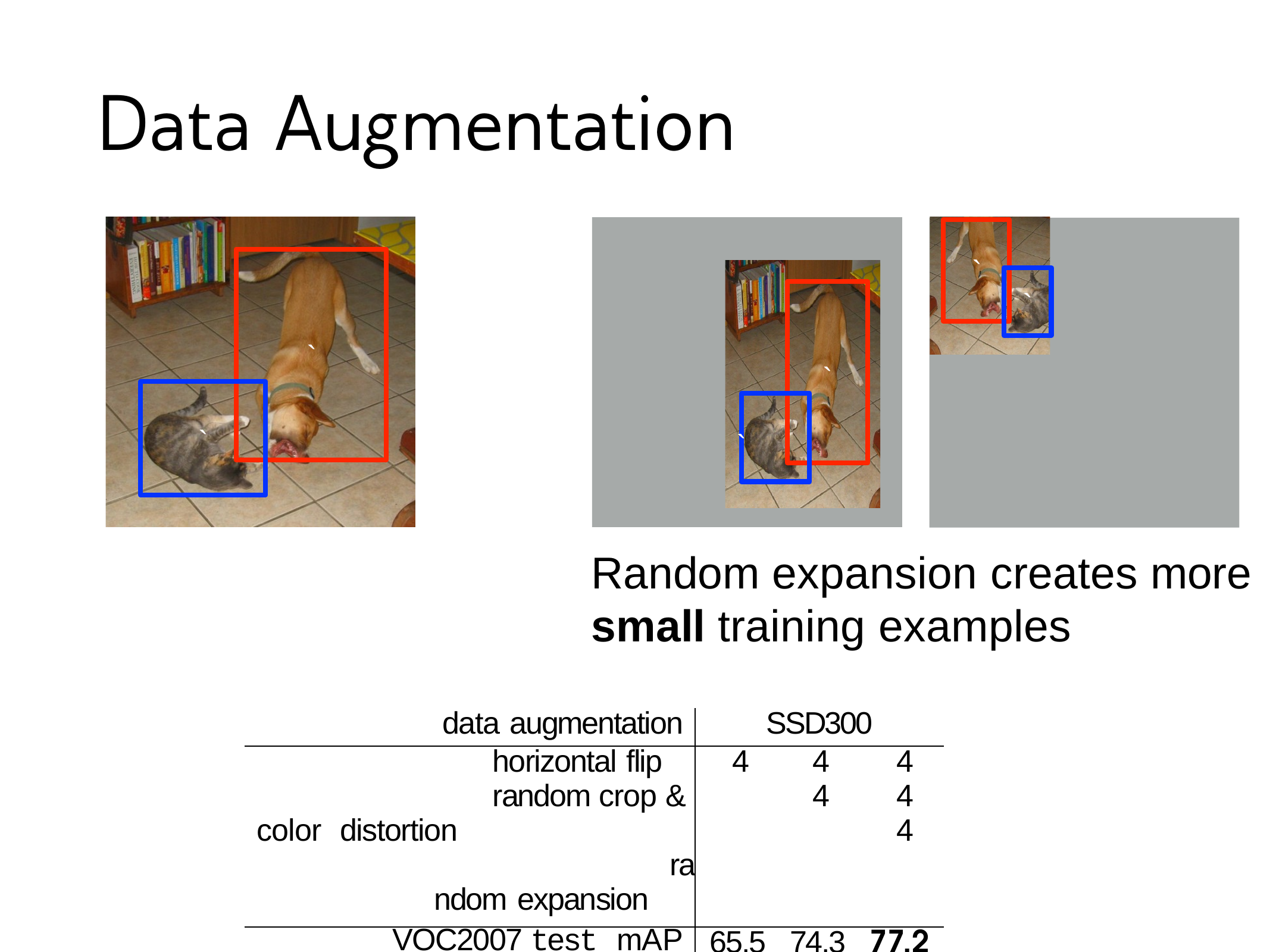

# Data Augmentation

`

`

`
`

`

`

Random expansion creates more
small training examples
| data augmentation | SSD300 |
| --- | --- |
| horizontal flip random crop & color distortion random expansion | 4 4 4 4 4 4 |
| VOC2007 test mAP | 65.5 74.3 77.2 |